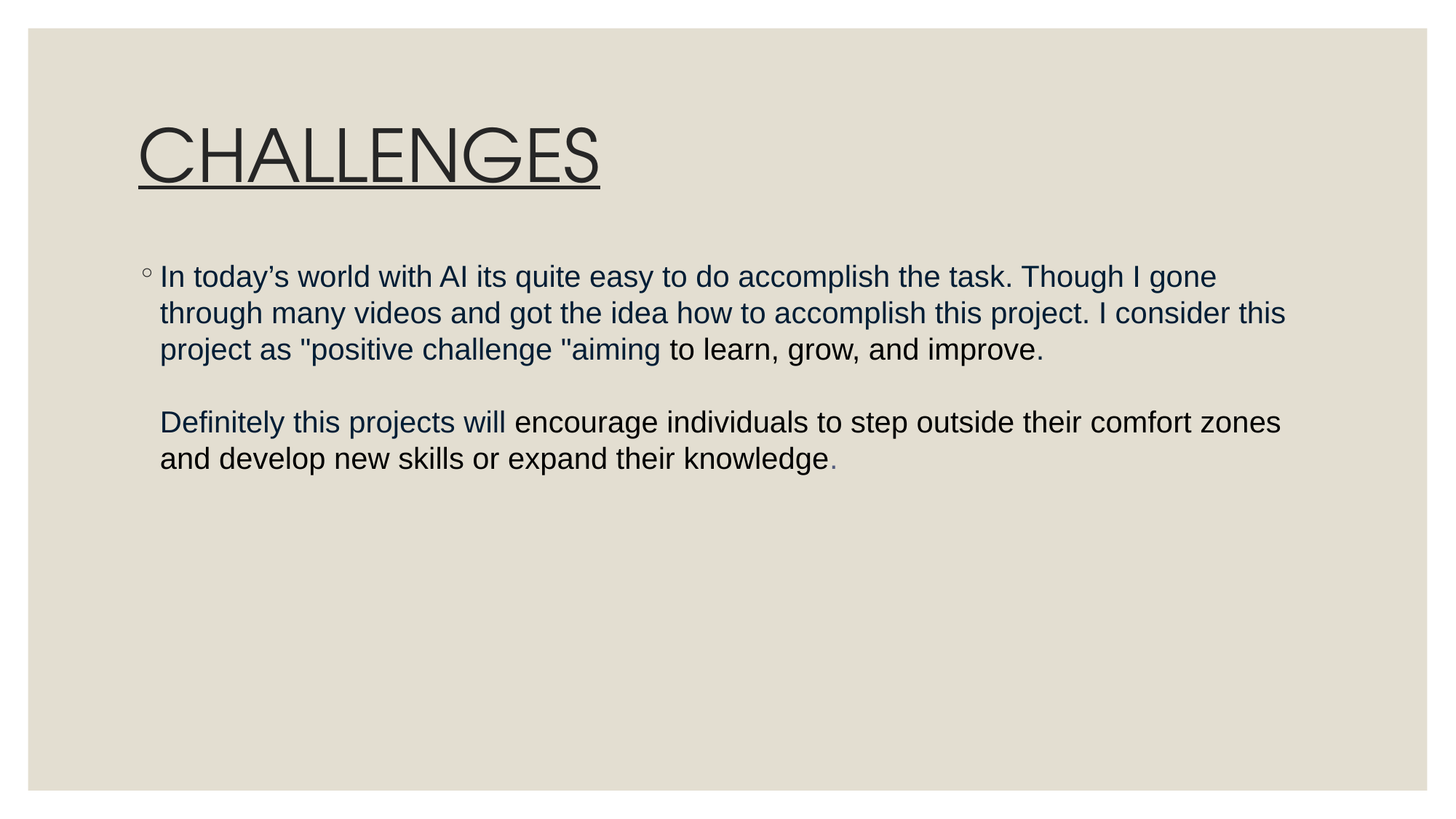

# CHALLENGES
In today’s world with AI its quite easy to do accomplish the task. Though I gone through many videos and got the idea how to accomplish this project. I consider this project as "positive challenge "aiming to learn, grow, and improve.
Definitely this projects will encourage individuals to step outside their comfort zones and develop new skills or expand their knowledge.